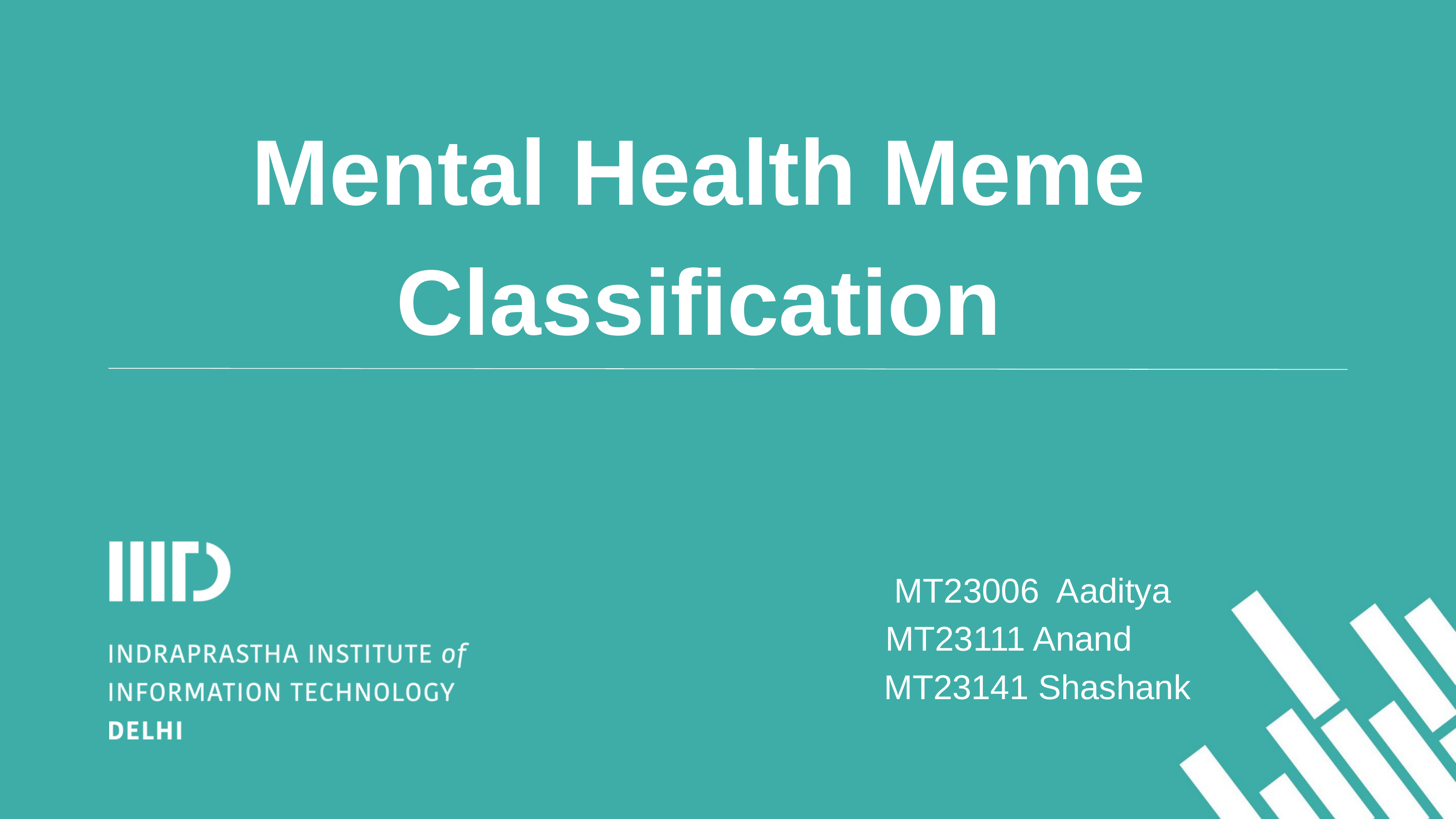

Mental Health Meme Classification

 MT23006  Aaditya
MT23111 Anand
MT23141 Shashank